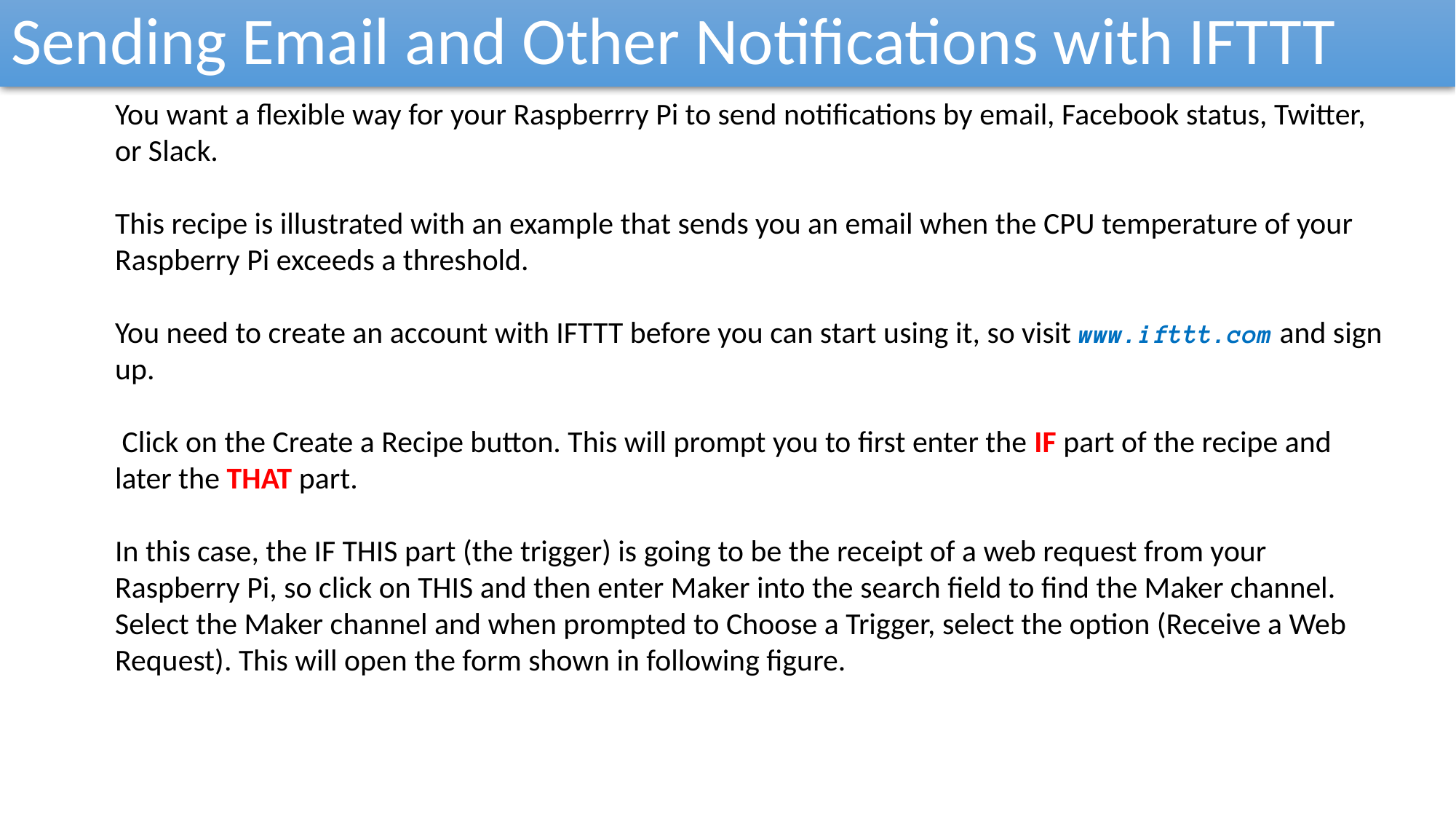

Sending Email and Other Notifications with IFTTT
You want a flexible way for your Raspberrry Pi to send notifications by email, Facebook status, Twitter, or Slack.

This recipe is illustrated with an example that sends you an email when the CPU temperature of your Raspberry Pi exceeds a threshold.

You need to create an account with IFTTT before you can start using it, so visit www.ifttt.com and sign up.

 Click on the Create a Recipe button. This will prompt you to first enter the IF part of the recipe and later the THAT part.

In this case, the IF THIS part (the trigger) is going to be the receipt of a web request from your Raspberry Pi, so click on THIS and then enter Maker into the search field to find the Maker channel. Select the Maker channel and when prompted to Choose a Trigger, select the option (Receive a Web Request). This will open the form shown in following figure.